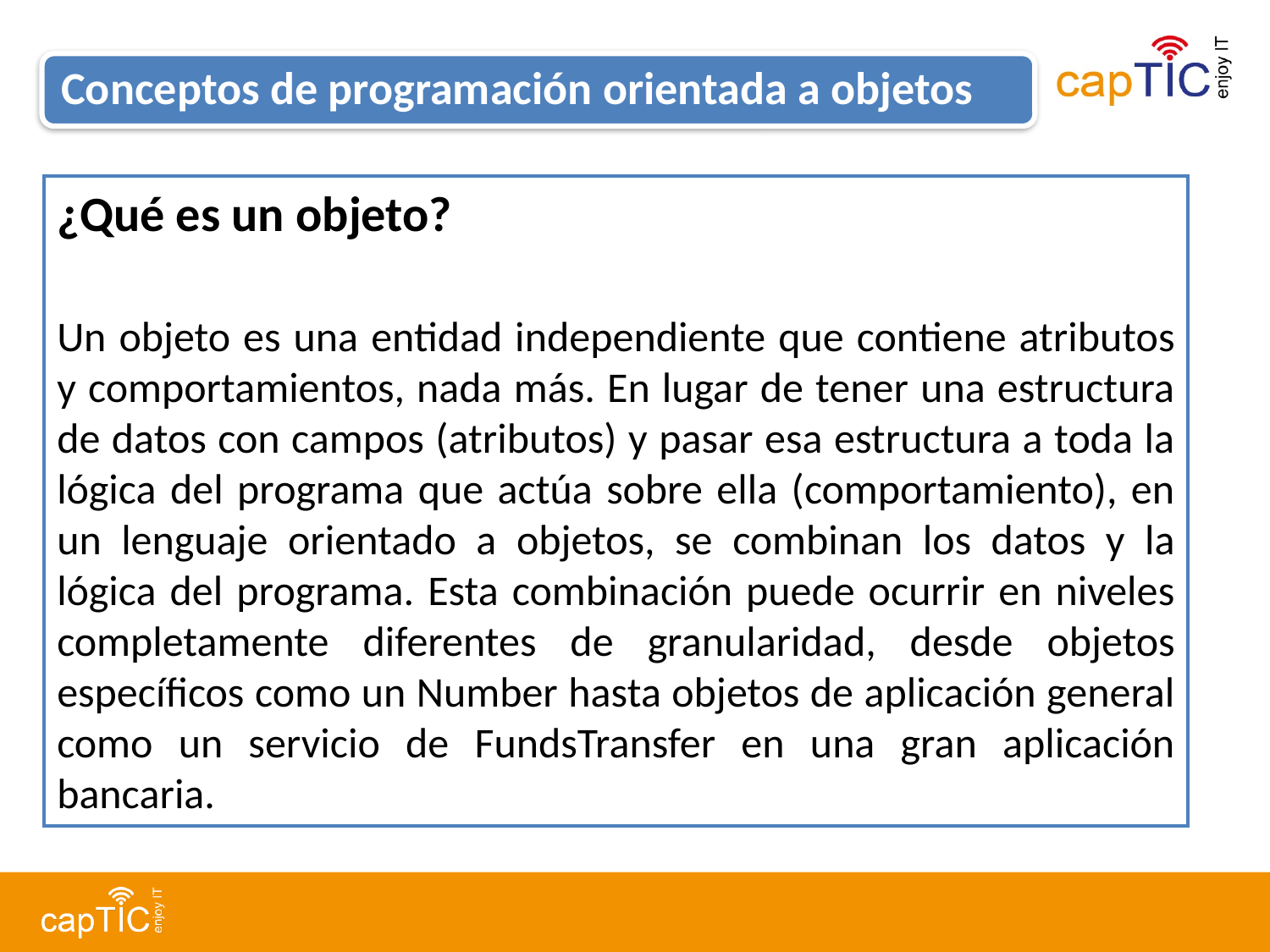

Conceptos de programación orientada a objetos
¿Qué es un objeto?

Un objeto es una entidad independiente que contiene atributos y comportamientos, nada más. En lugar de tener una estructura de datos con campos (atributos) y pasar esa estructura a toda la lógica del programa que actúa sobre ella (comportamiento), en un lenguaje orientado a objetos, se combinan los datos y la lógica del programa. Esta combinación puede ocurrir en niveles completamente diferentes de granularidad, desde objetos específicos como un Number hasta objetos de aplicación general como un servicio de FundsTransfer en una gran aplicación bancaria.